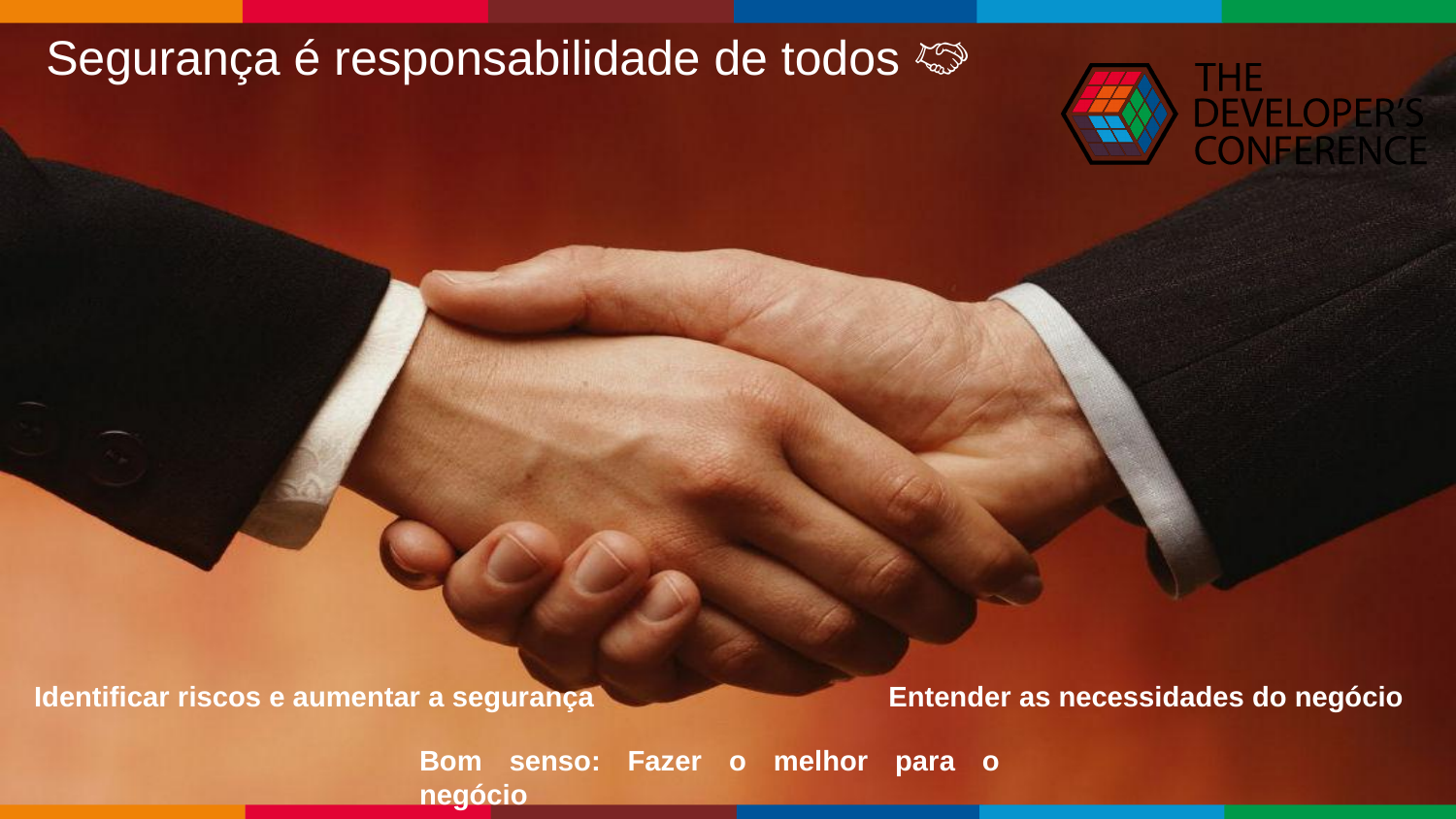

Segurança é responsabilidade de todos 🤝
Identificar riscos e aumentar a segurança
Entender as necessidades do negócio
Bom senso: Fazer o melhor para o negócio